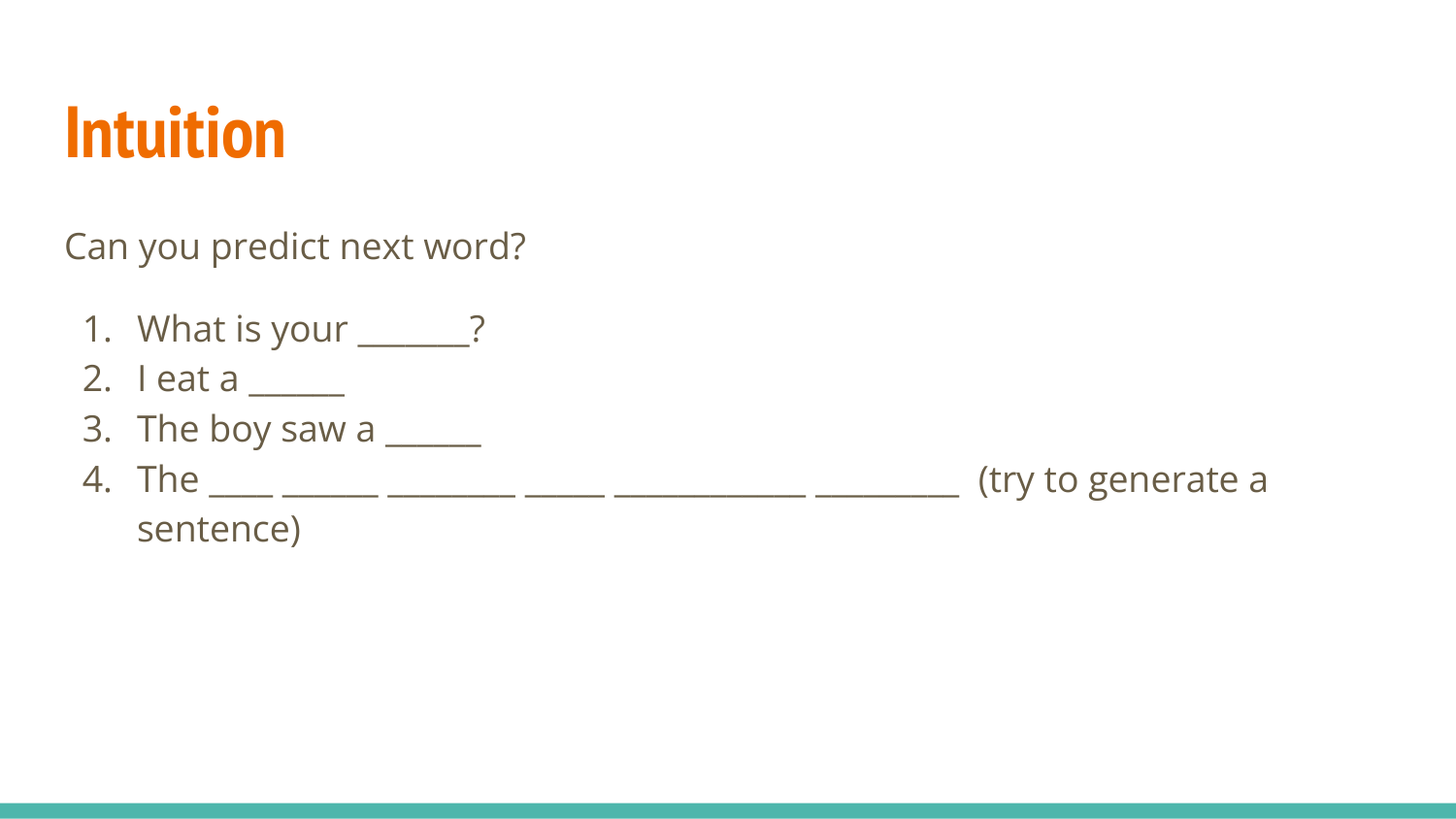

# Intuition
Can you predict next word?
What is your _______?
I eat a ______
The boy saw a ______
The ____ ______ ________ _____ ____________ _________  (try to generate a sentence)